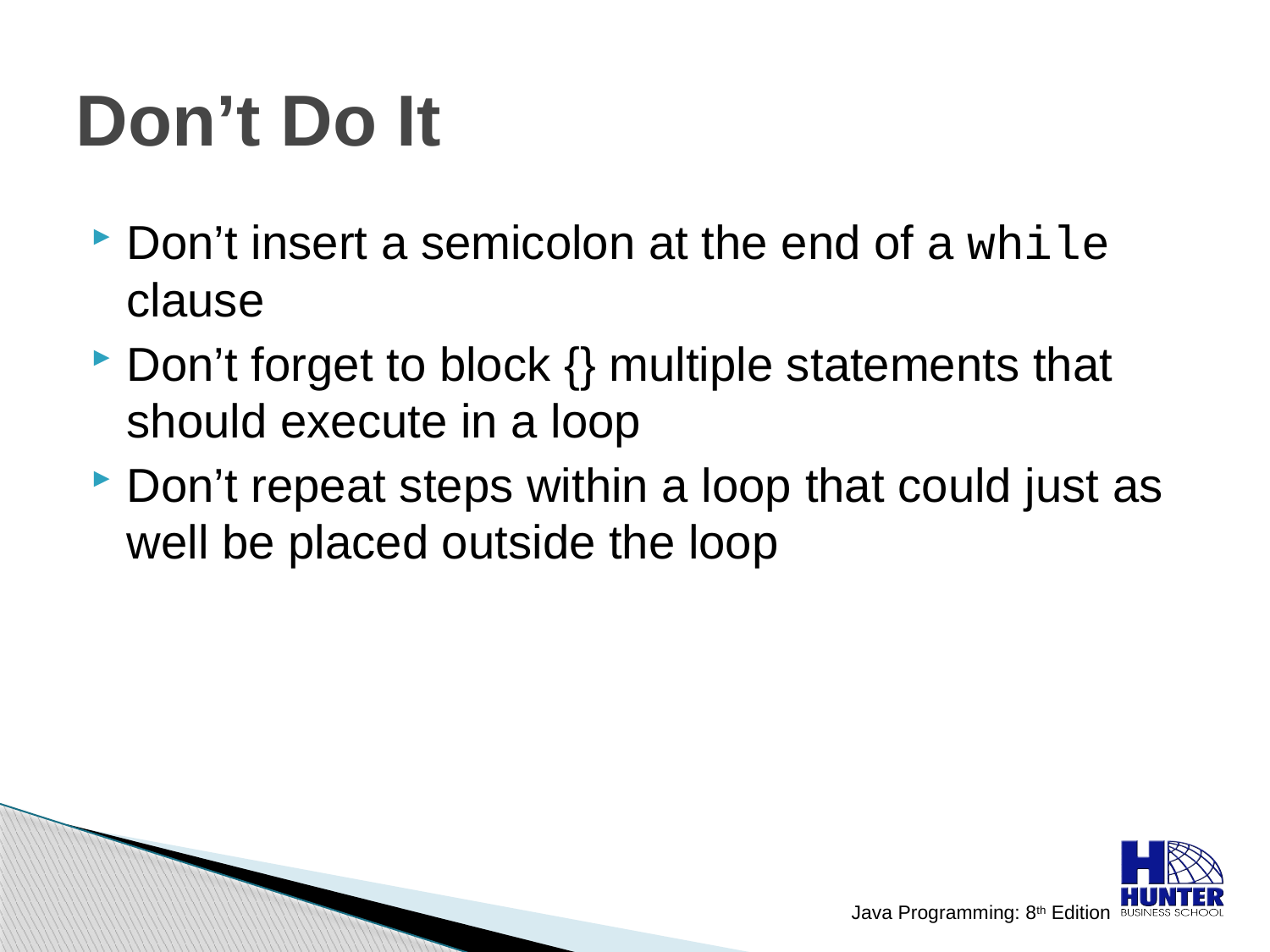

# Don’t Do It
Don’t insert a semicolon at the end of a while clause
Don’t forget to block {} multiple statements that should execute in a loop
Don’t repeat steps within a loop that could just as well be placed outside the loop